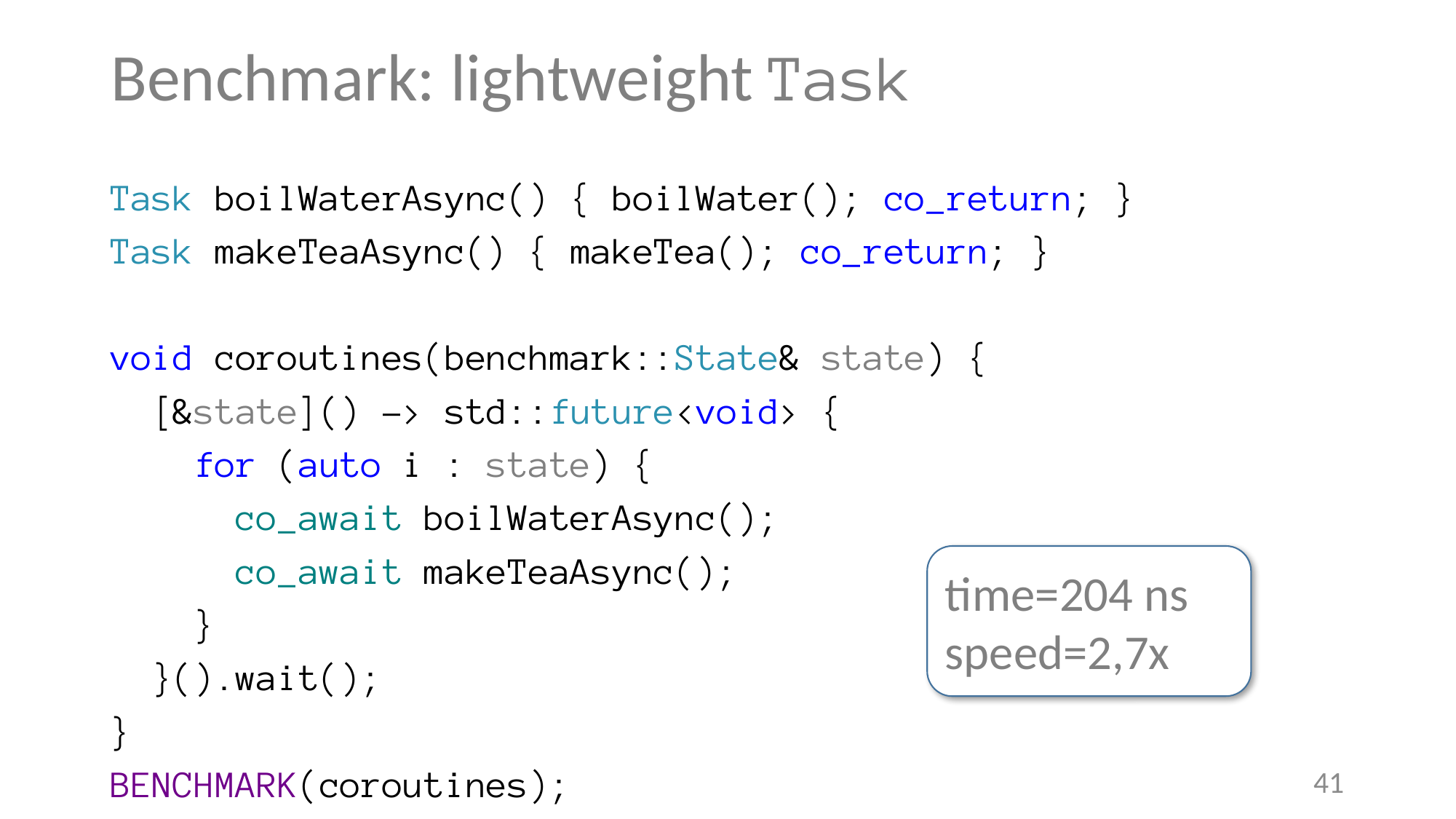

# Benchmark: lightweight Task
Task boilWaterAsync() { boilWater(); co_return; }
Task makeTeaAsync() { makeTea(); co_return; }

void coroutines(benchmark::State& state) {
  [&state]() -> std::future<void> {
    for (auto i : state) {
      co_await boilWaterAsync();
      co_await makeTeaAsync();
    }
  }().wait();
}
BENCHMARK(coroutines);
time=204 ns
speed=2,7x
41